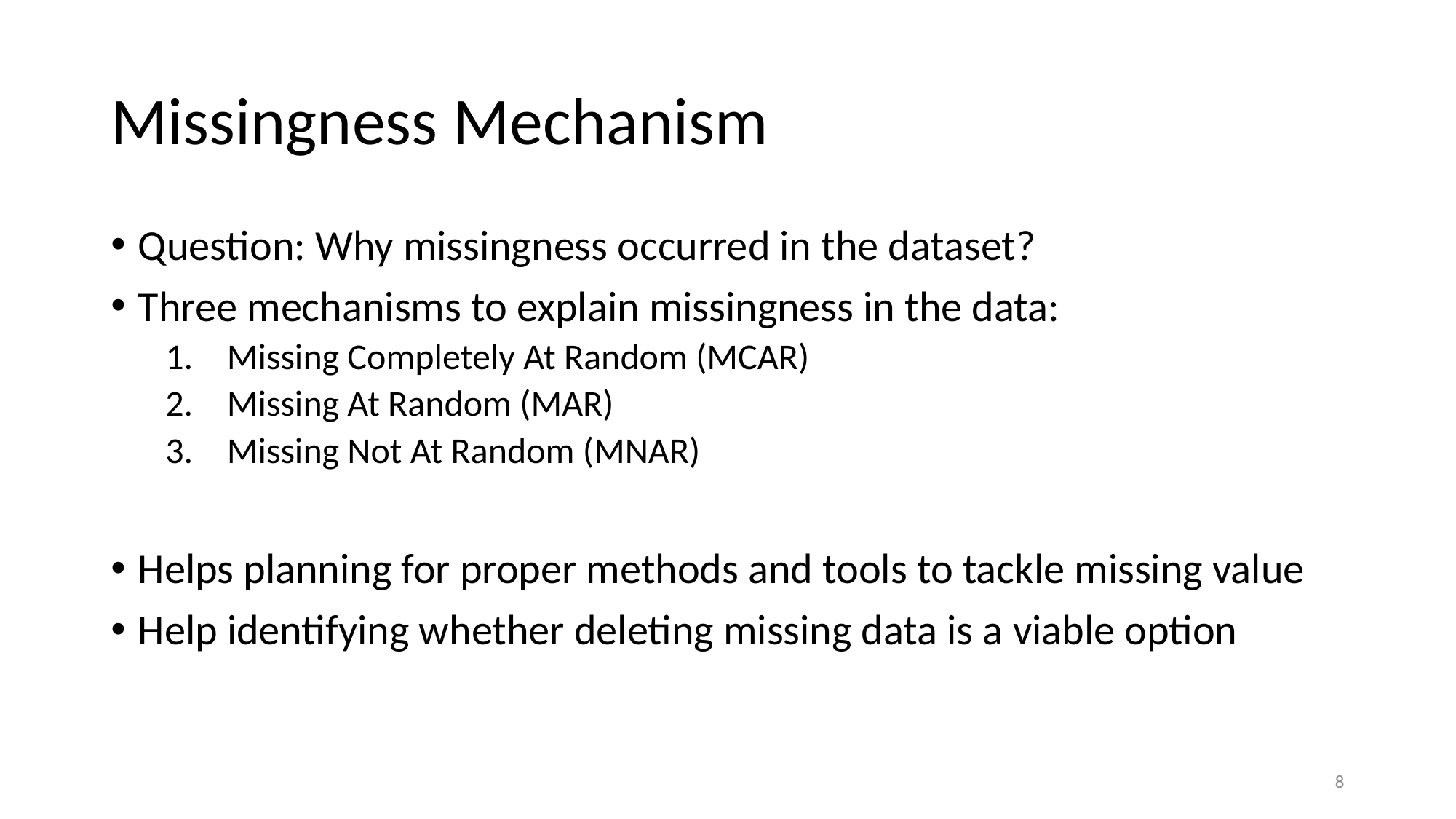

# Missingness Mechanism
Question: Why missingness occurred in the dataset?
Three mechanisms to explain missingness in the data:
Missing Completely At Random (MCAR)
Missing At Random (MAR)
Missing Not At Random (MNAR)

Helps planning for proper methods and tools to tackle missing value
Help identifying whether deleting missing data is a viable option
8